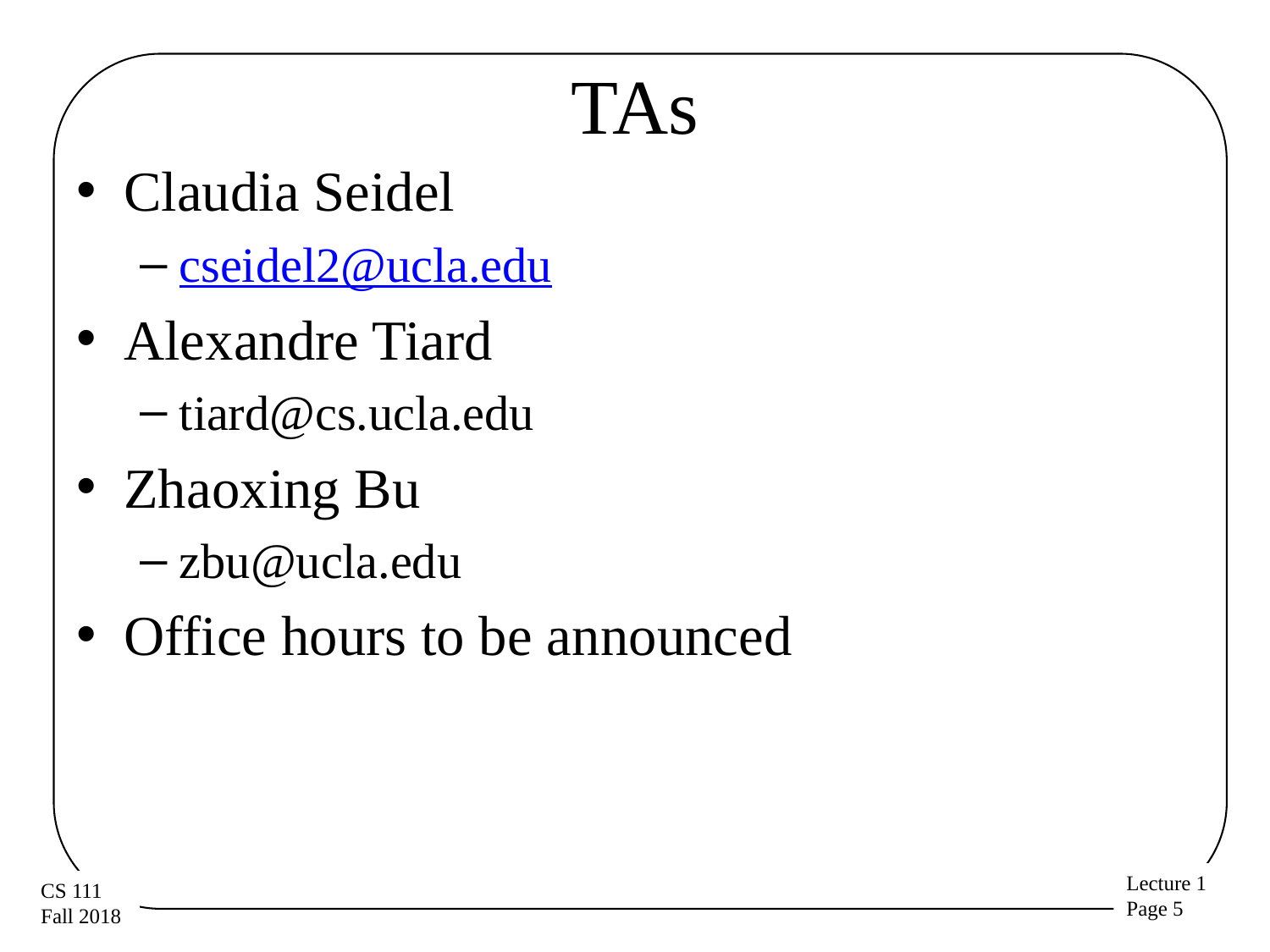

# TAs
Claudia Seidel
cseidel2@ucla.edu
Alexandre Tiard
tiard@cs.ucla.edu
Zhaoxing Bu
zbu@ucla.edu
Office hours to be announced